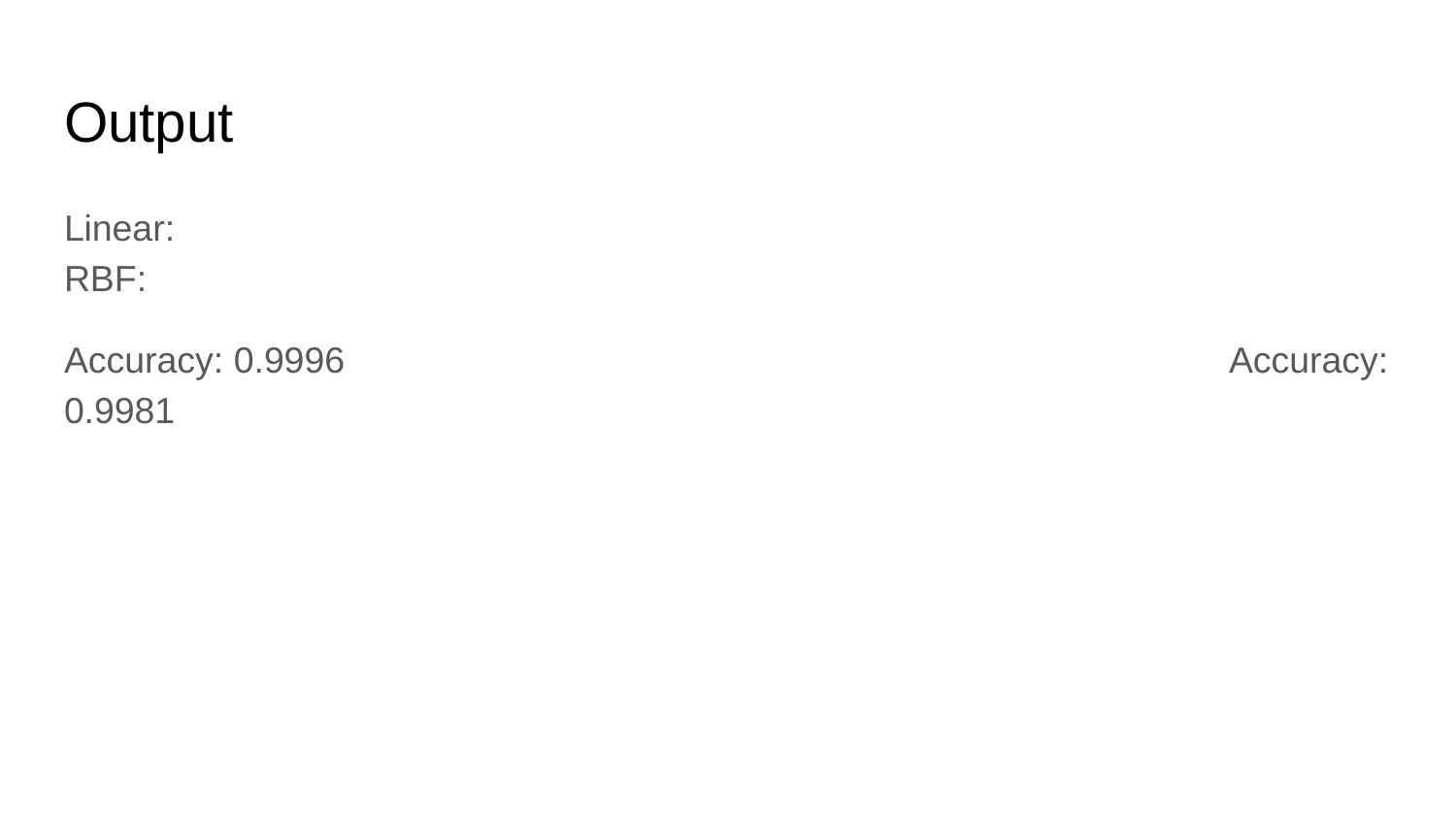

# Output
Linear:									RBF:
Accuracy: 0.9996							Accuracy: 0.9981